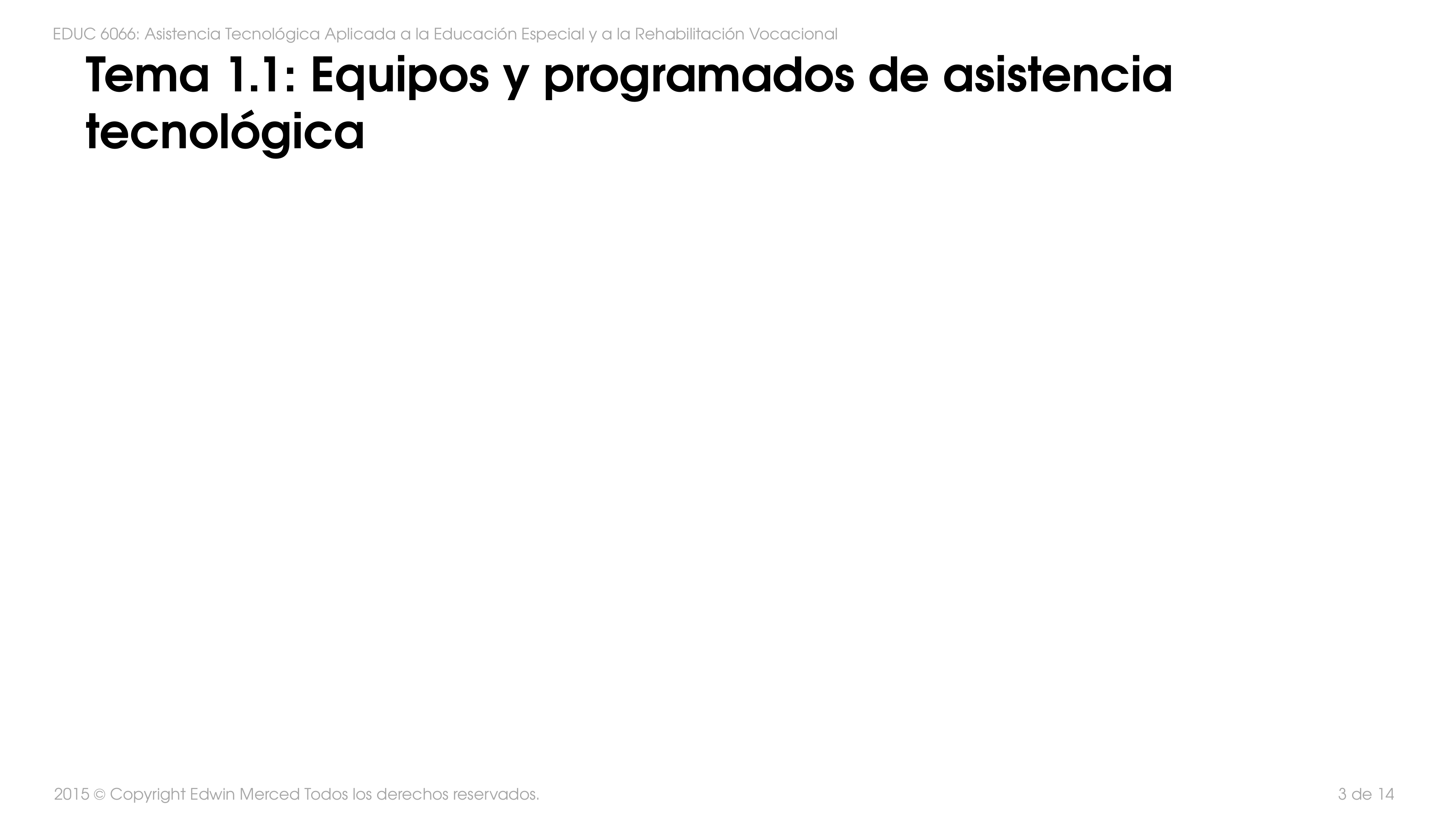

EDUC 6066: Asistencia Tecnológica Aplicada a la Educación Especial y a la Rehabilitación Vocacional
# Tema 1.1: Equipos y programados de asistencia tecnológica

2015 © Copyright Edwin Merced Todos los derechos reservados.
3 de 14